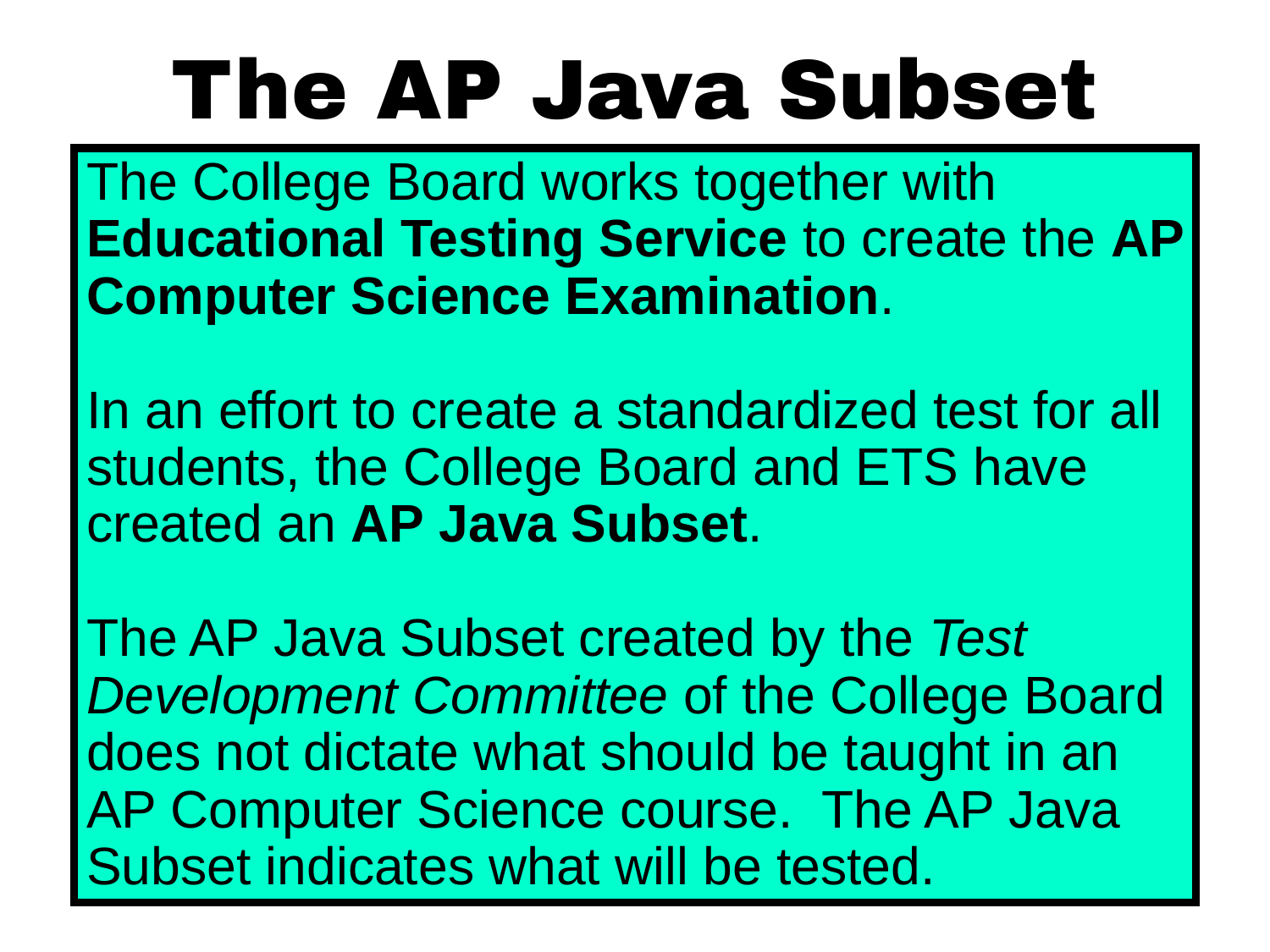

# The AP Java Subset
The College Board works together with Educational Testing Service to create the AP Computer Science Examination.

In an effort to create a standardized test for all students, the College Board and ETS have created an AP Java Subset.

The AP Java Subset created by the Test Development Committee of the College Board does not dictate what should be taught in an AP Computer Science course.  The AP Java Subset indicates what will be tested.